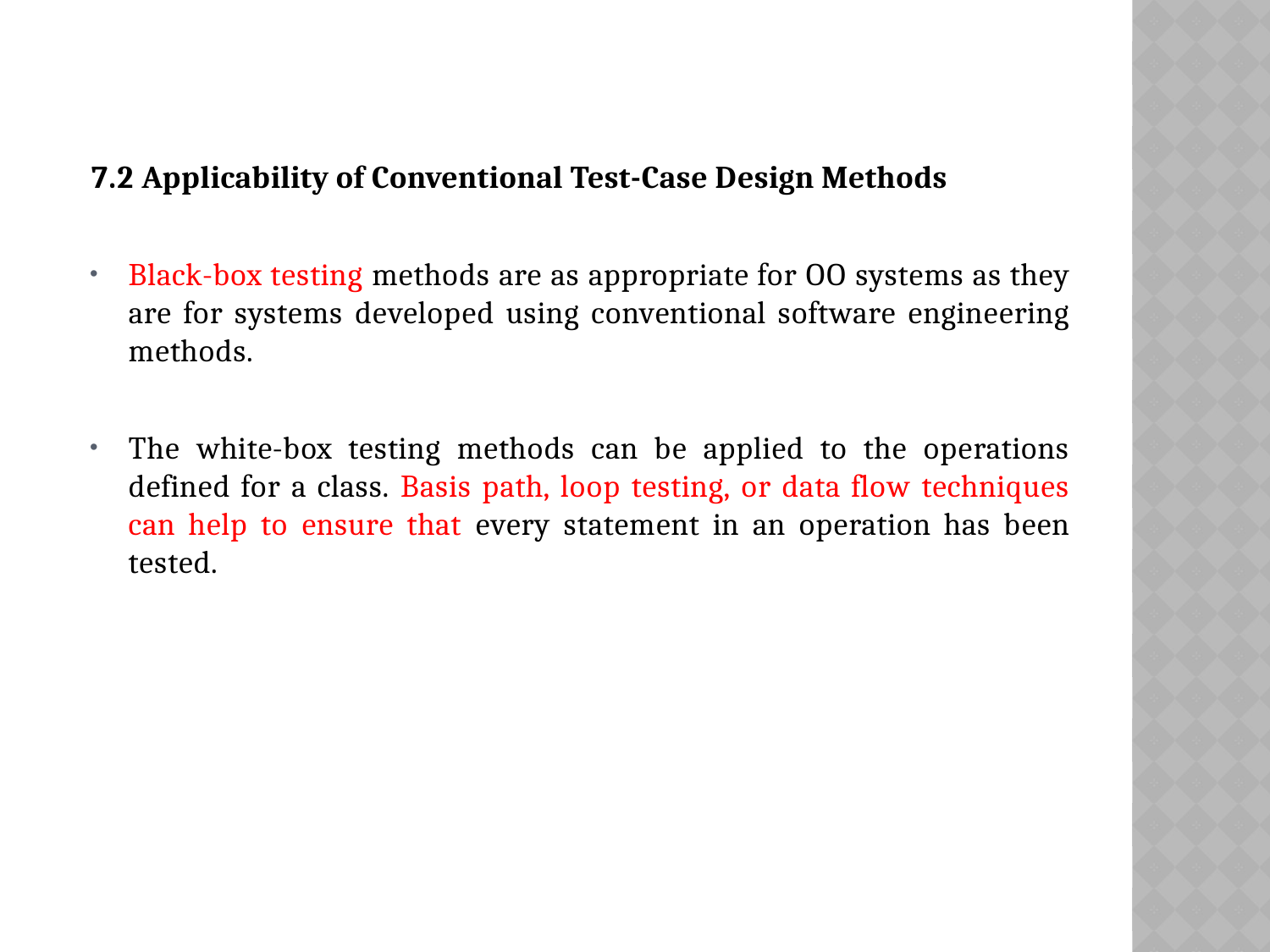

7.2 Applicability of Conventional Test-Case Design Methods

Black-box testing methods are as appropriate for OO systems as they are for systems developed using conventional software engineering methods.

The white-box testing methods can be applied to the operations defined for a class. Basis path, loop testing, or data flow techniques can help to ensure that every statement in an operation has been tested.